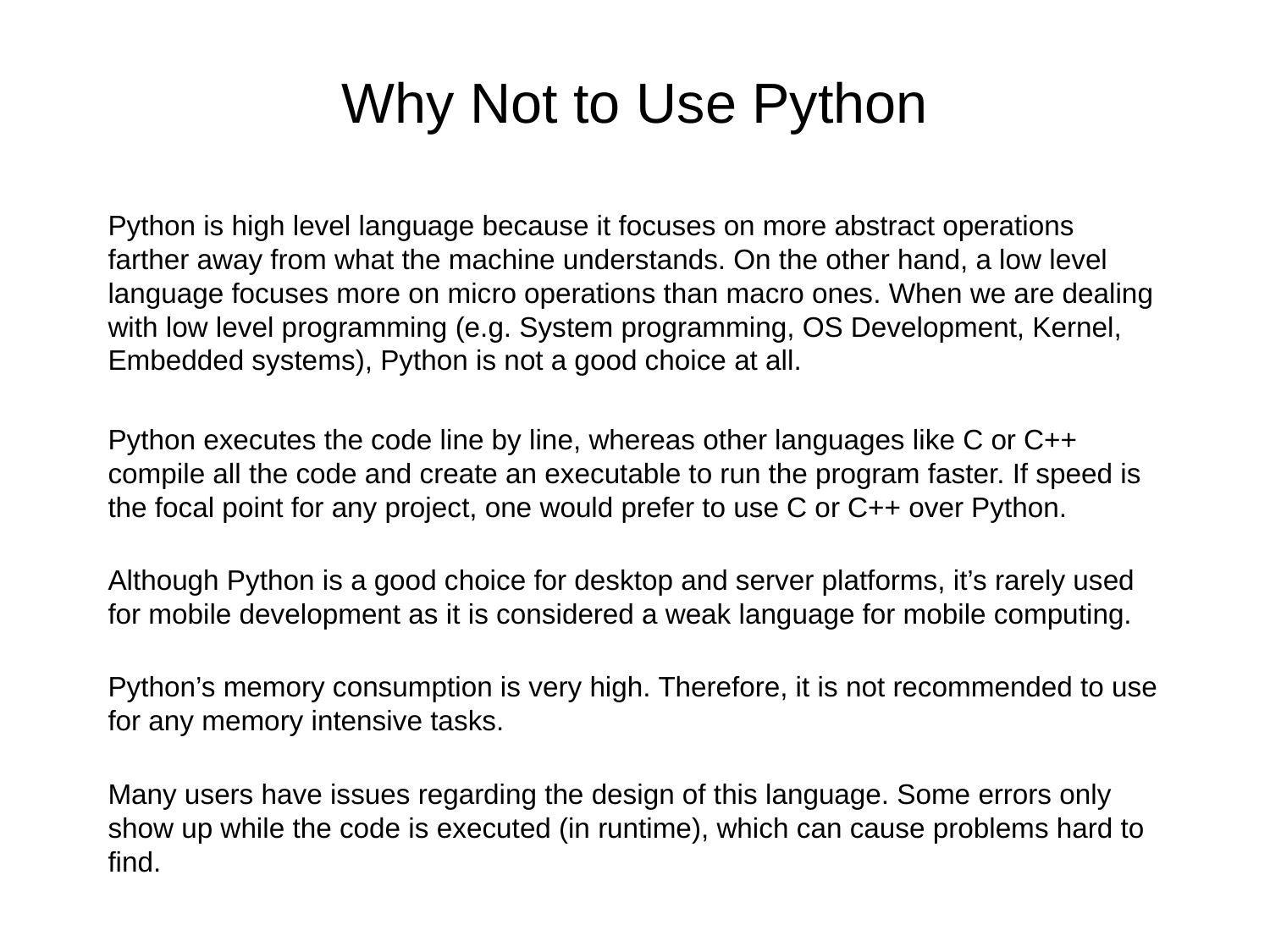

# Why Not to Use Python
Python is high level language because it focuses on more abstract operations farther away from what the machine understands. On the other hand, a low level language focuses more on micro operations than macro ones. When we are dealing with low level programming (e.g. System programming, OS Development, Kernel, Embedded systems), Python is not a good choice at all.

Python executes the code line by line, whereas other languages like C or C++ compile all the code and create an executable to run the program faster. If speed is the focal point for any project, one would prefer to use C or C++ over Python.
Although Python is a good choice for desktop and server platforms, it’s rarely used for mobile development as it is considered a weak language for mobile computing.
Python’s memory consumption is very high. Therefore, it is not recommended to use for any memory intensive tasks.
Many users have issues regarding the design of this language. Some errors only show up while the code is executed (in runtime), which can cause problems hard to find.